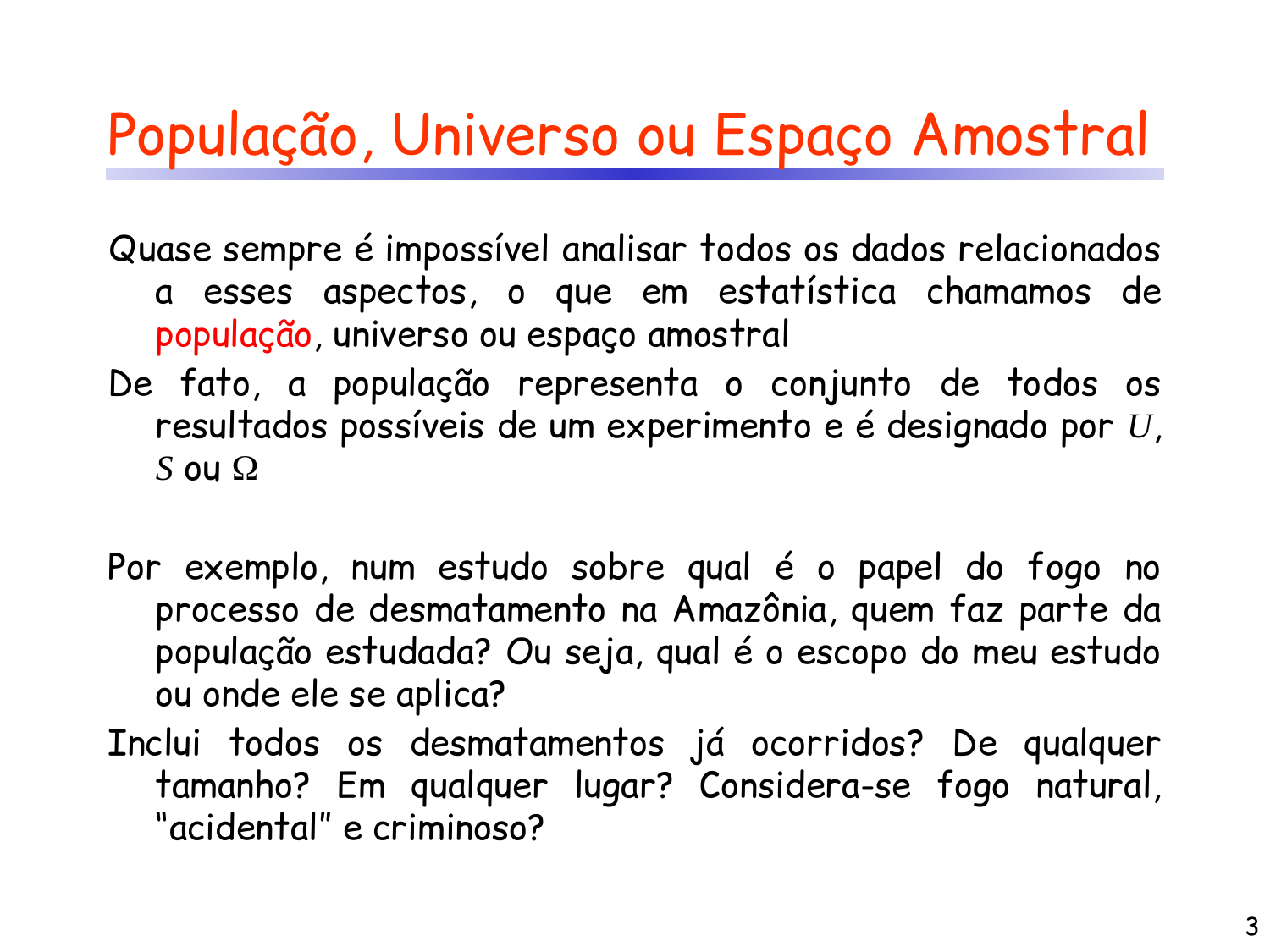

# População, Universo ou Espaço Amostral
Quase sempre é impossível analisar todos os dados relacionados a esses aspectos, o que em estatística chamamos de população, universo ou espaço amostral
De fato, a população representa o conjunto de todos os resultados possíveis de um experimento e é designado por U, S ou Ω

Por exemplo, num estudo sobre qual é o papel do fogo no processo de desmatamento na Amazônia, quem faz parte da população estudada? Ou seja, qual é o escopo do meu estudo ou onde ele se aplica?
Inclui todos os desmatamentos já ocorridos? De qualquer tamanho? Em qualquer lugar? Considera-se fogo natural, “acidental” e criminoso?
3